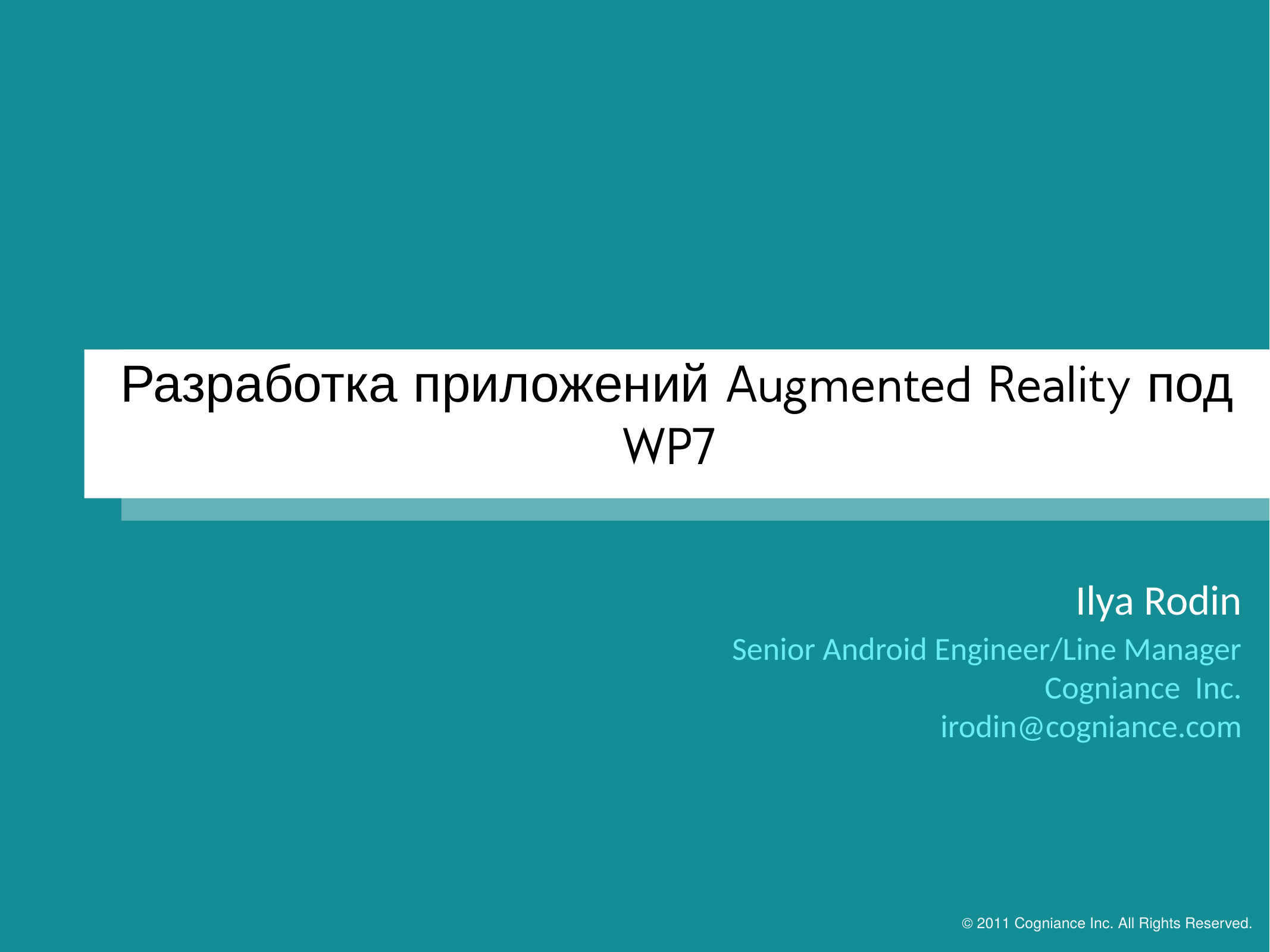

Разработка приложений Augmented Reality под WP7

Ilya Rodin
Senior Android Engineer/Line Manager
Cogniance  Inc.
irodin@cogniance.com
© 2011 Cogniance Inc. All Rights Reserved.